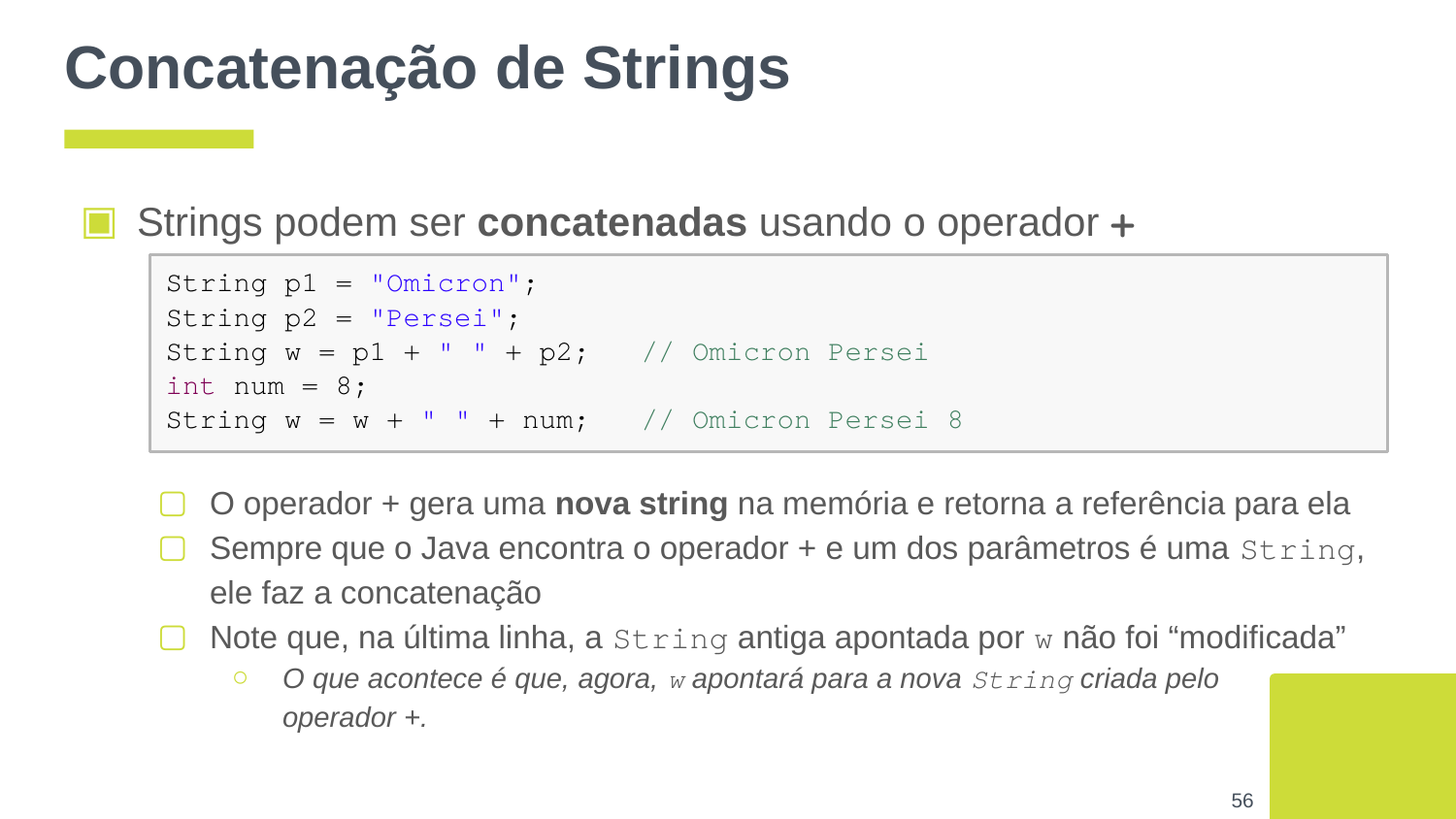

# Concatenação de Strings
Strings podem ser concatenadas usando o operador +
O operador + gera uma nova string na memória e retorna a referência para ela
Sempre que o Java encontra o operador + e um dos parâmetros é uma String, ele faz a concatenação
Note que, na última linha, a String antiga apontada por w não foi “modificada”
O que acontece é que, agora, w apontará para a nova String criada pelo
operador +.
String p1 = "Omicron";
String p2 = "Persei";
String w = p1 + " " + p2;   // Omicron Persei
int num = 8;
String w = w + " " + num;   // Omicron Persei 8
56